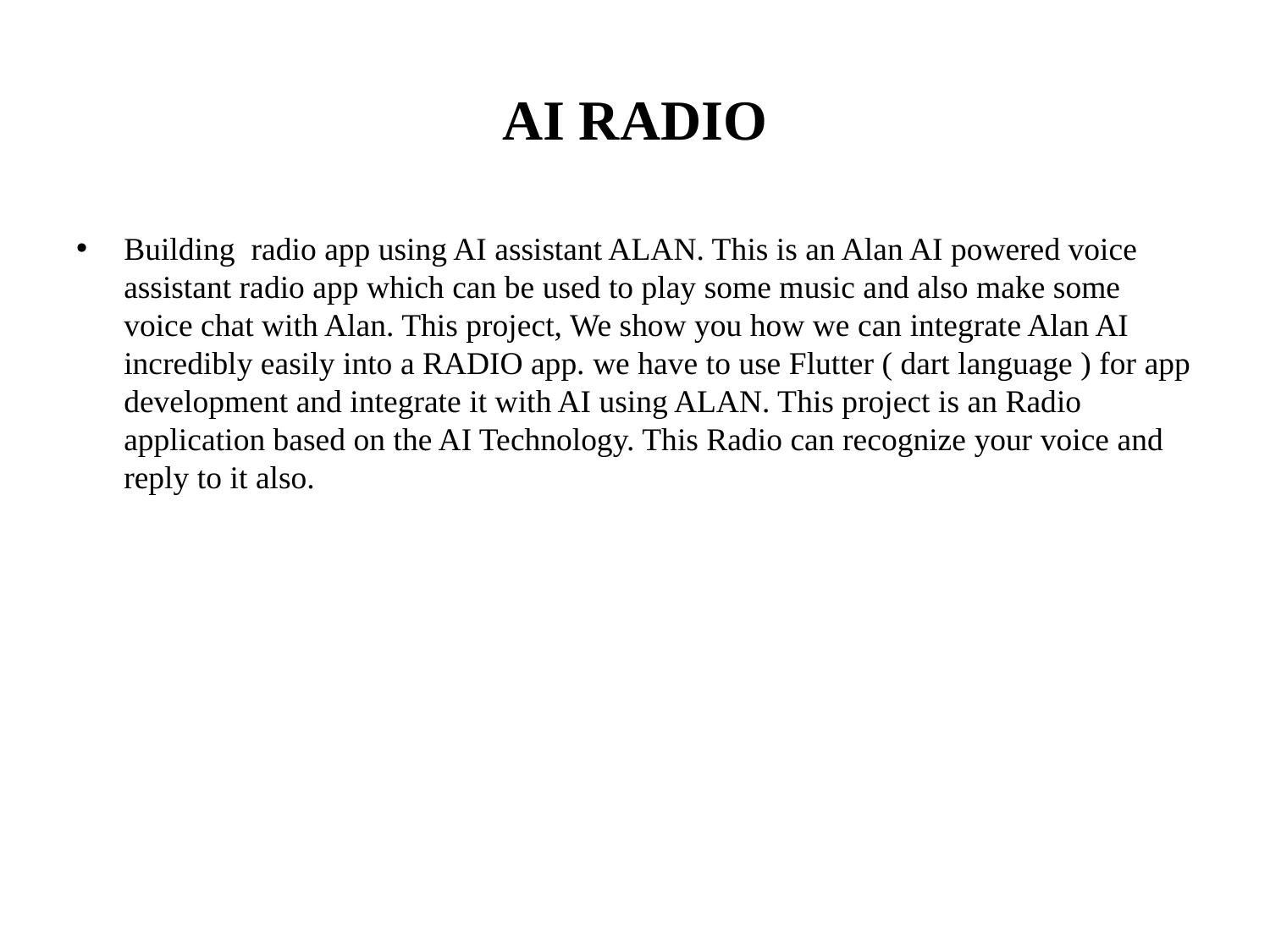

# AI RADIO
Building  radio app using AI assistant ALAN. This is an Alan AI powered voice assistant radio app which can be used to play some music and also make some voice chat with Alan. This project, We show you how we can integrate Alan AI incredibly easily into a RADIO app. we have to use Flutter ( dart language ) for app development and integrate it with AI using ALAN. This project is an Radio application based on the AI Technology. This Radio can recognize your voice and reply to it also.